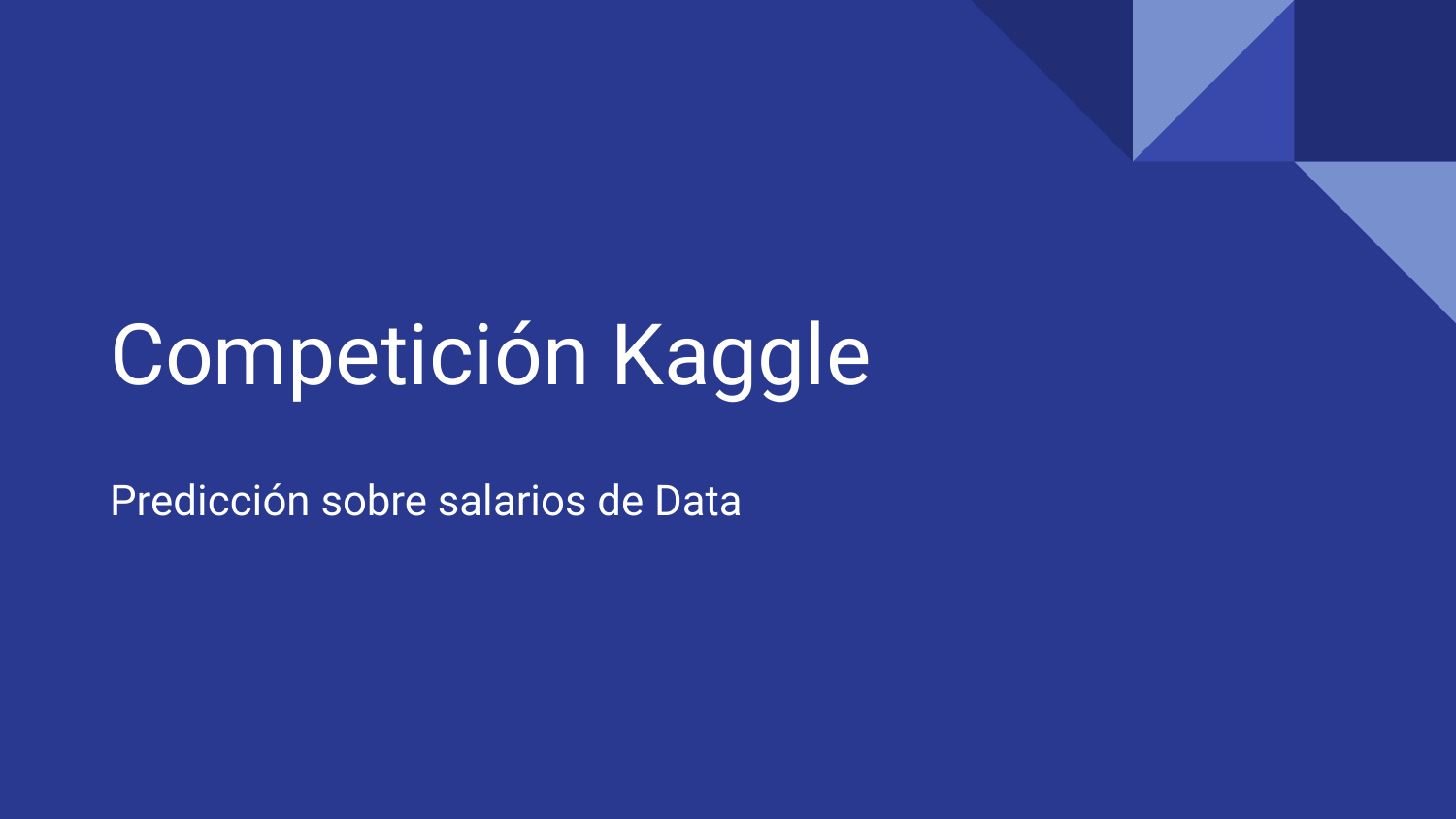

# Competición Kaggle

Predicción sobre salarios de Data